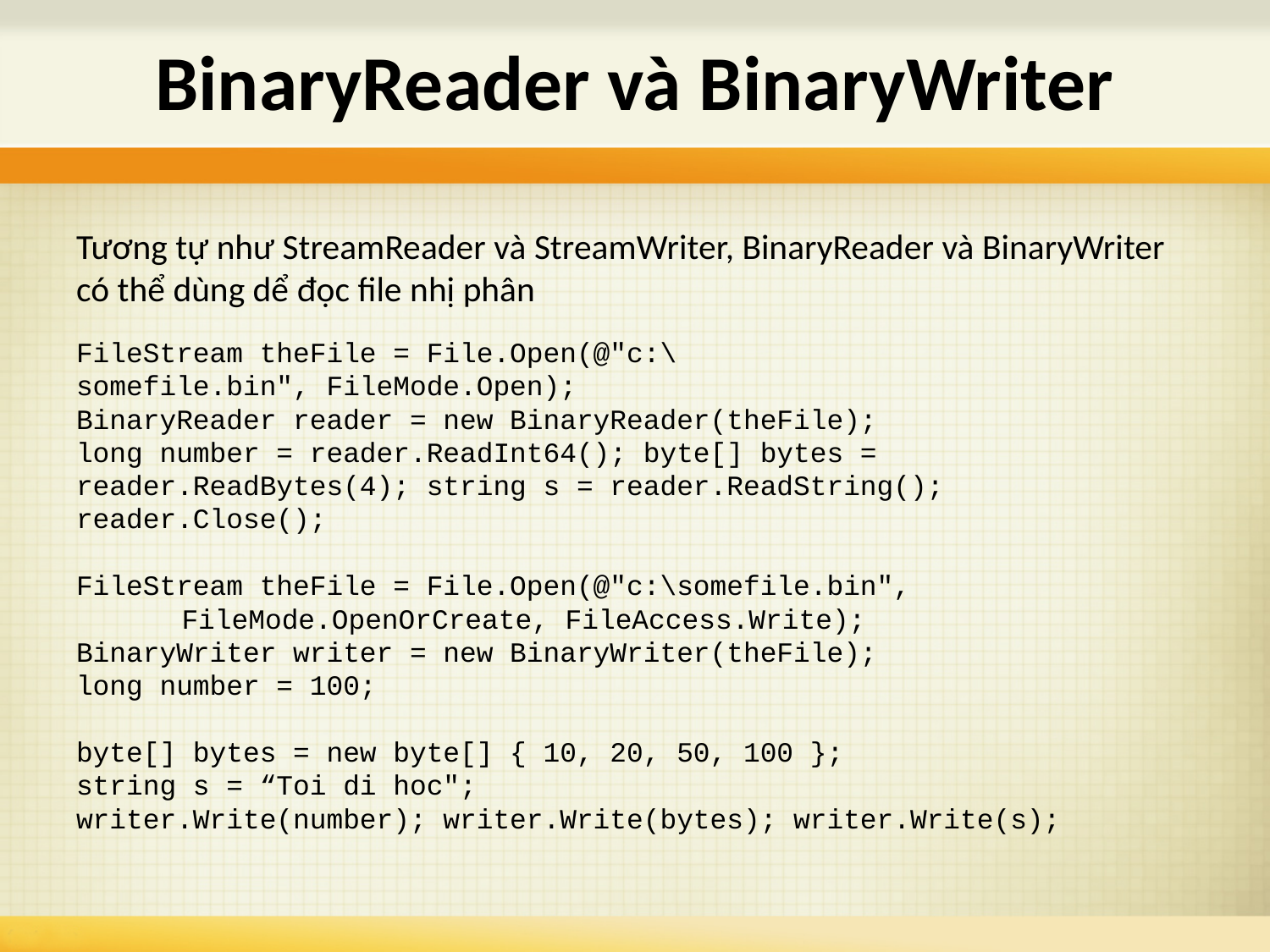

# BinaryReader và BinaryWriter
Tương tự như StreamReader và StreamWriter, BinaryReader và BinaryWriter có thể dùng dể đọc file nhị phân

FileStream theFile = File.Open(@"c:\somefile.bin", FileMode.Open);
BinaryReader reader = new BinaryReader(theFile);
long number = reader.ReadInt64(); byte[] bytes = reader.ReadBytes(4); string s = reader.ReadString();
reader.Close();

FileStream theFile = File.Open(@"c:\somefile.bin",
	FileMode.OpenOrCreate, FileAccess.Write);
BinaryWriter writer = new BinaryWriter(theFile);
long number = 100;

byte[] bytes = new byte[] { 10, 20, 50, 100 };
string s = “Toi di hoc";
writer.Write(number); writer.Write(bytes); writer.Write(s);